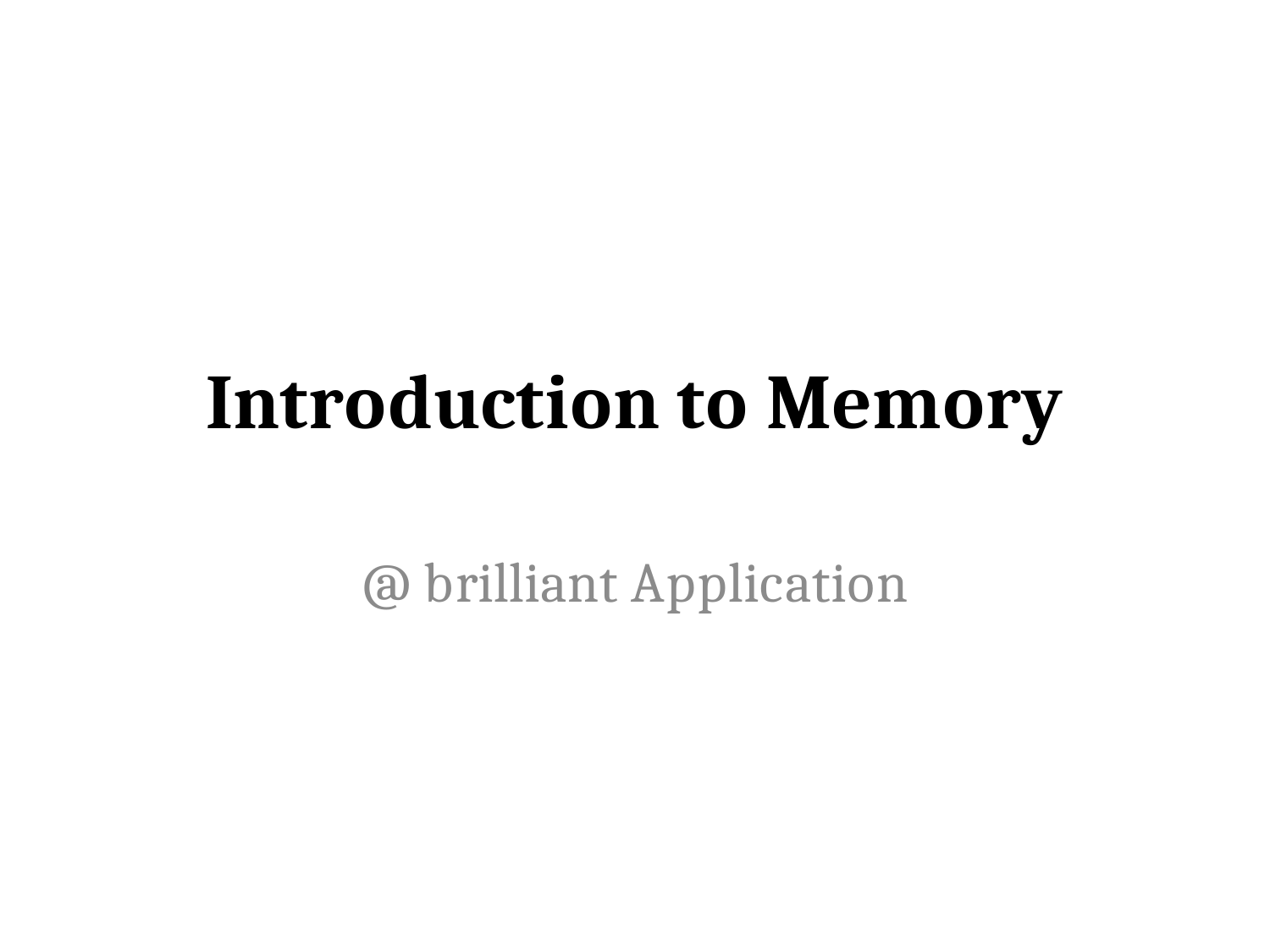

# Introduction to Memory
@ brilliant Application